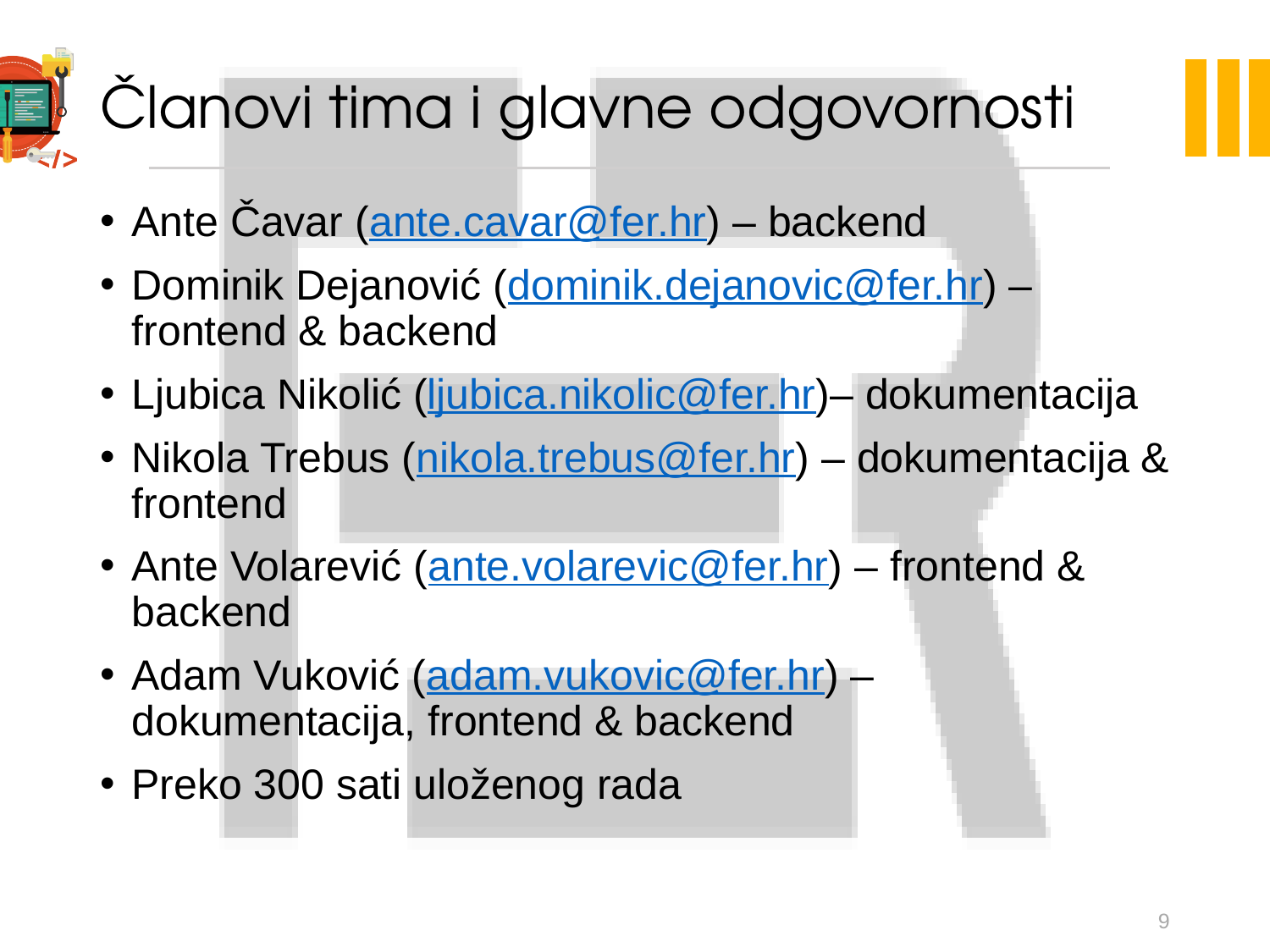

# Članovi tima i glavne odgovornosti
Ante Čavar (ante.cavar@fer.hr) – backend
Dominik Dejanović (dominik.dejanovic@fer.hr) – frontend & backend
Ljubica Nikolić (ljubica.nikolic@fer.hr)– dokumentacija
Nikola Trebus (nikola.trebus@fer.hr) – dokumentacija & frontend
Ante Volarević (ante.volarevic@fer.hr) – frontend & backend
Adam Vuković (adam.vukovic@fer.hr) – dokumentacija, frontend & backend
Preko 300 sati uloženog rada
9